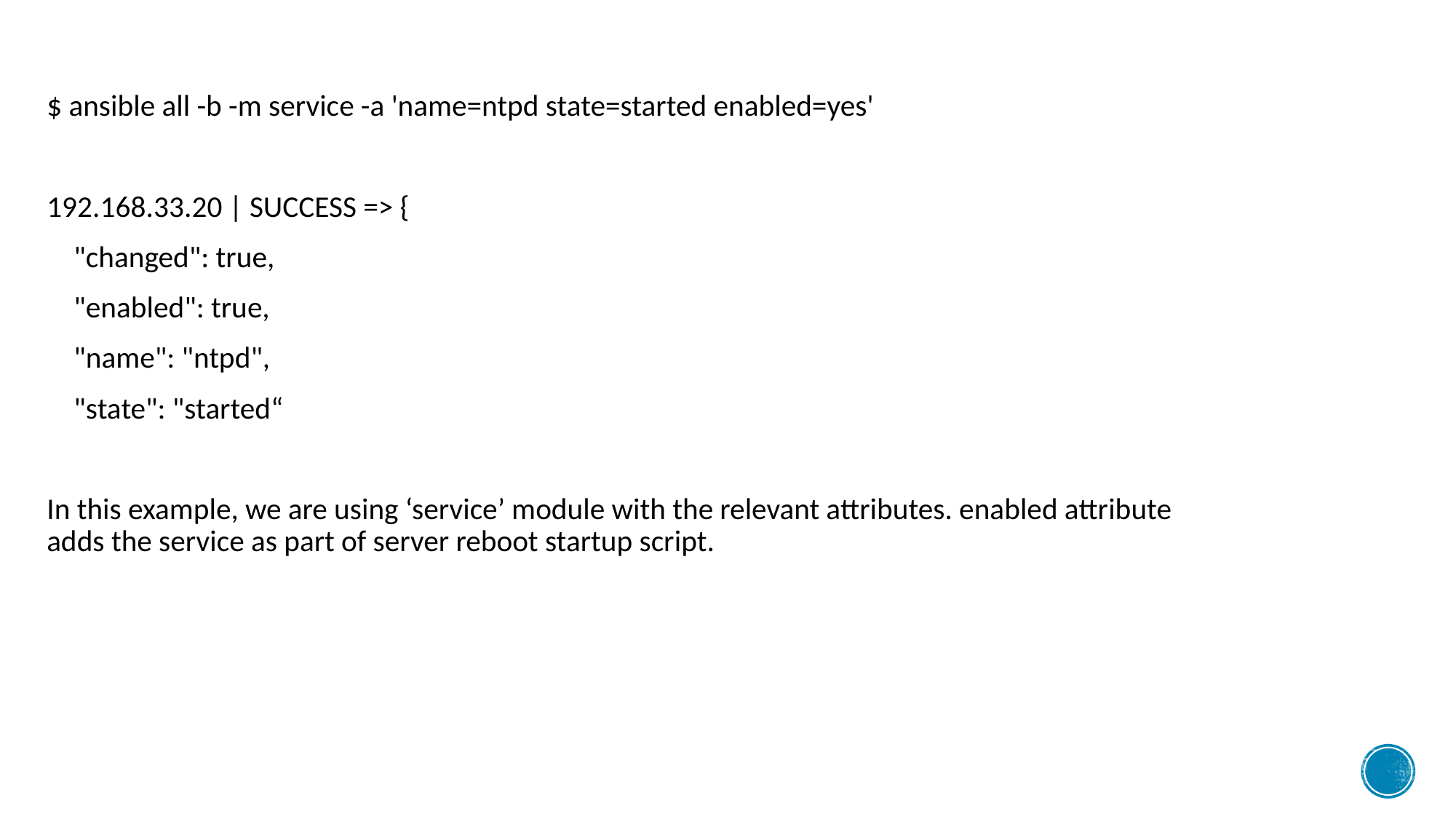

#
$ ansible all -b -m service -a 'name=ntpd state=started enabled=yes'

192.168.33.20 | SUCCESS => {
    "changed": true,
    "enabled": true,
    "name": "ntpd",
    "state": "started“

In this example, we are using ‘service’ module with the relevant attributes. enabled attribute adds the service as part of server reboot startup script.